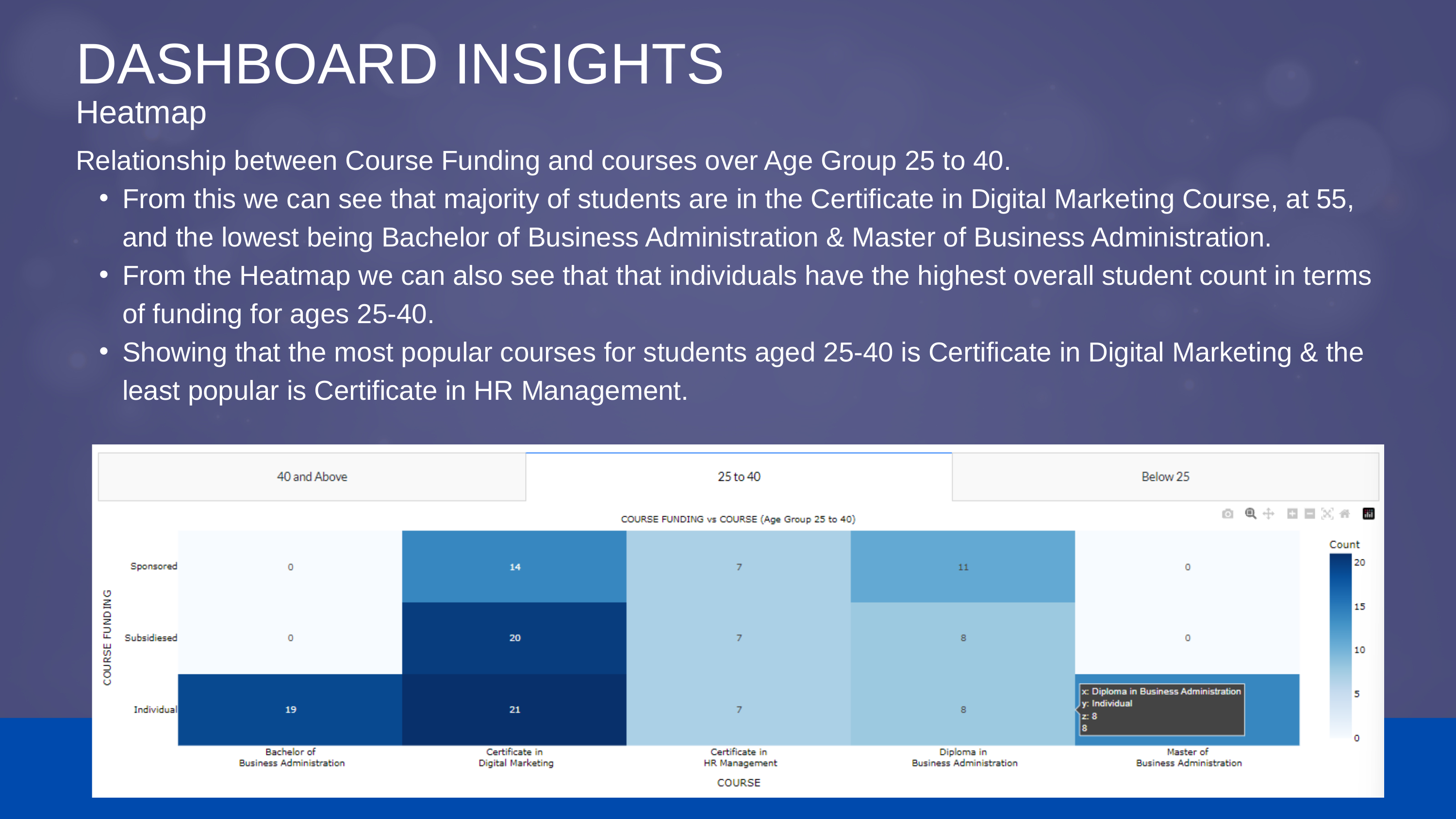

DASHBOARD INSIGHTS
Heatmap
Relationship between Course Funding and courses over Age Group 25 to 40.
From this we can see that majority of students are in the Certificate in Digital Marketing Course, at 55, and the lowest being Bachelor of Business Administration & Master of Business Administration.
From the Heatmap we can also see that that individuals have the highest overall student count in terms of funding for ages 25-40.
Showing that the most popular courses for students aged 25-40 is Certificate in Digital Marketing & the least popular is Certificate in HR Management.